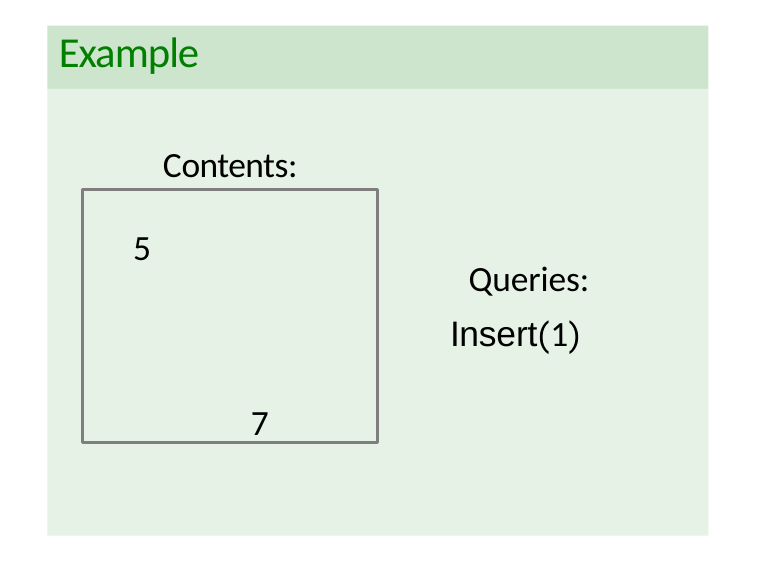

# Example

Contents:
5

7
Queries:
Insert(1)